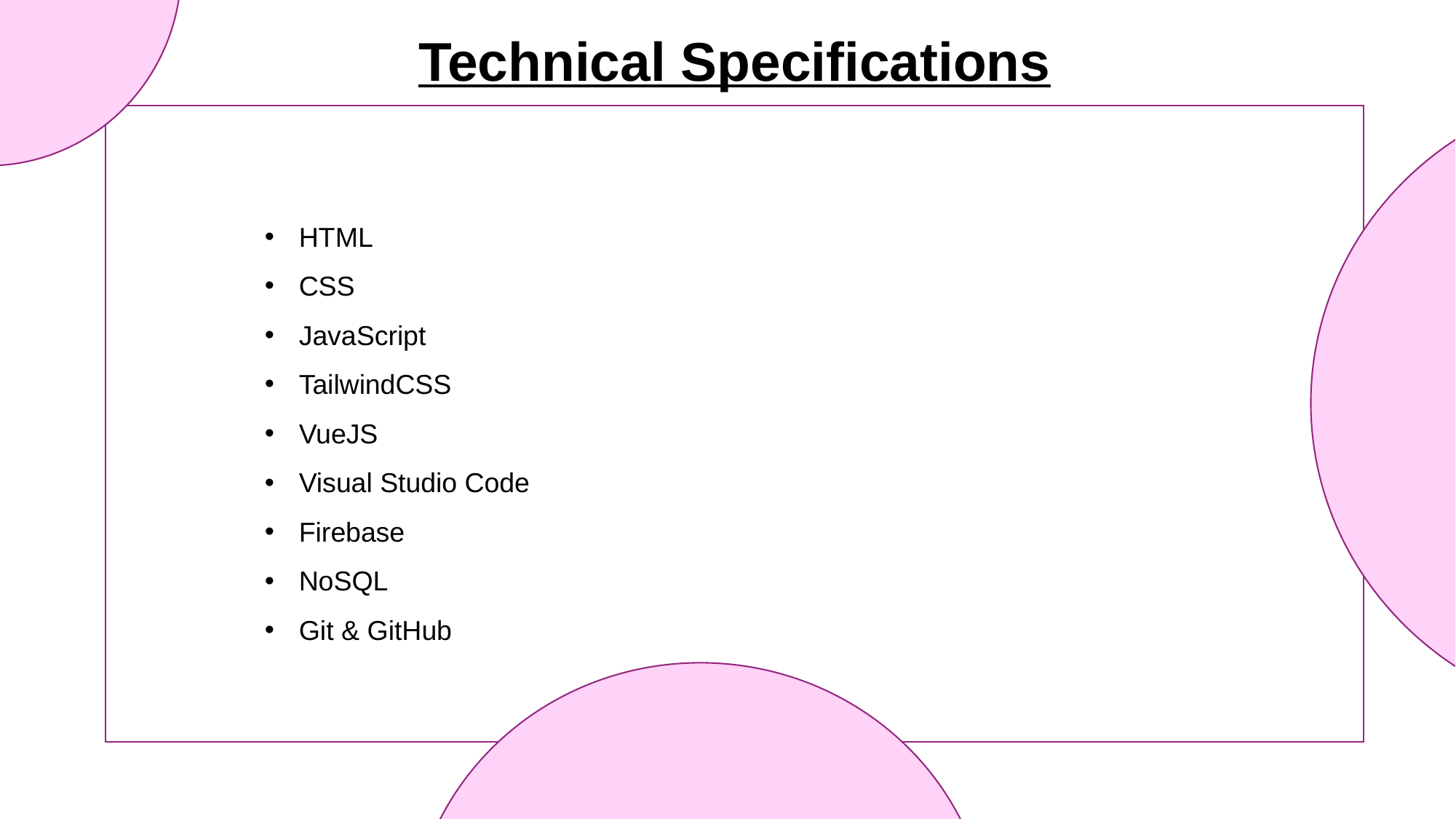

Technical Specifications
Problem Statement
Design
Solution

HTML
CSS
JavaScript
TailwindCSS
VueJS
Visual Studio Code
Firebase
NoSQL
Git & GitHub